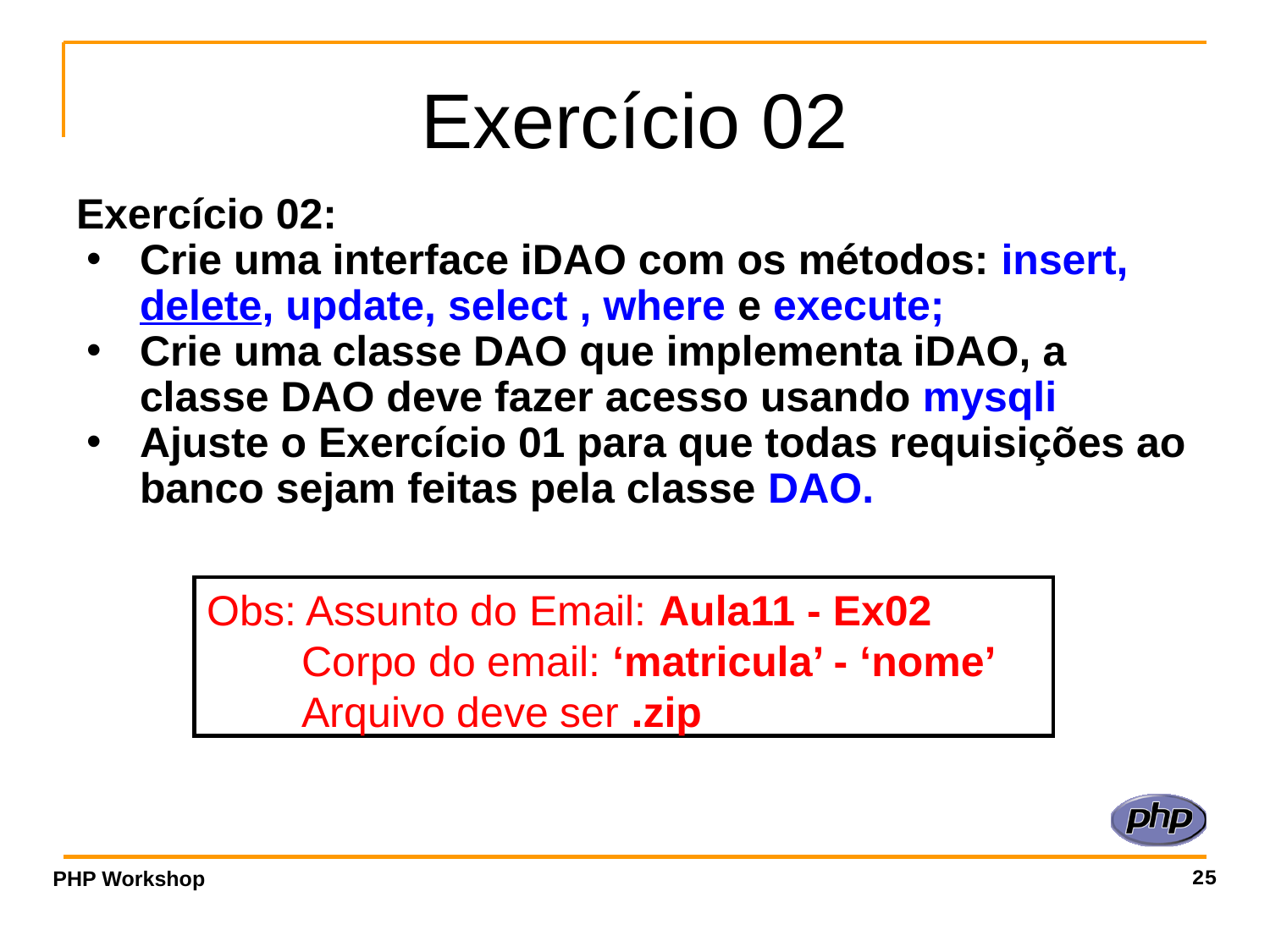

# Exercício 02
Exercício 02:
Crie uma interface iDAO com os métodos: insert, delete, update, select , where e execute;
Crie uma classe DAO que implementa iDAO, a classe DAO deve fazer acesso usando mysqli
Ajuste o Exercício 01 para que todas requisições ao banco sejam feitas pela classe DAO.
Obs: Assunto do Email: Aula11 - Ex02
        Corpo do email: ‘matricula’ - ‘nome’
        Arquivo deve ser .zip